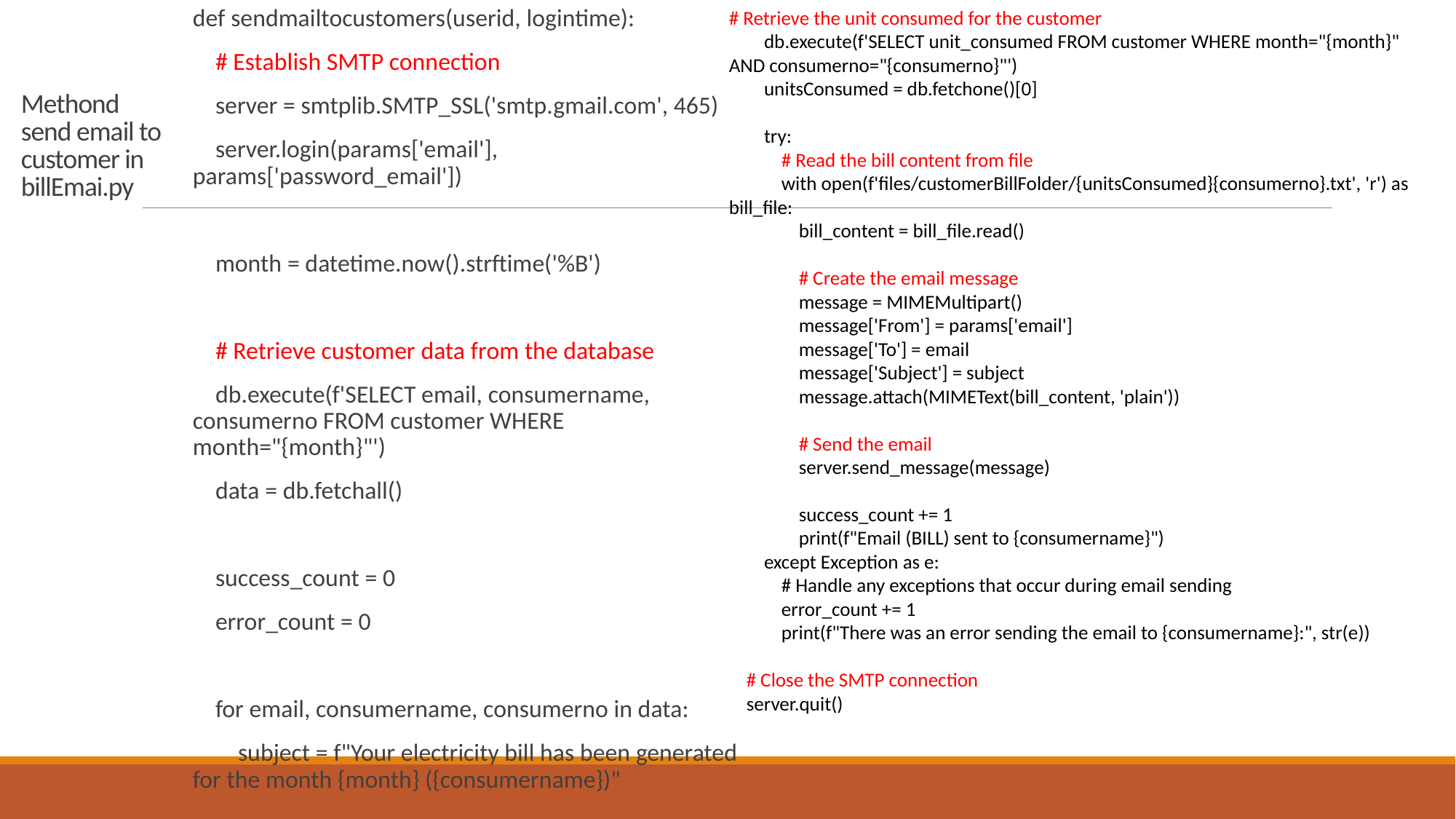

def sendmailtocustomers(userid, logintime):
    # Establish SMTP connection
    server = smtplib.SMTP_SSL('smtp.gmail.com', 465)
    server.login(params['email'], params['password_email'])

    month = datetime.now().strftime('%B')

    # Retrieve customer data from the database
    db.execute(f'SELECT email, consumername, consumerno FROM customer WHERE month="{month}"')
    data = db.fetchall()

    success_count = 0
    error_count = 0

    for email, consumername, consumerno in data:
        subject = f"Your electricity bill has been generated for the month {month} ({consumername})"

# Retrieve the unit consumed for the customer
        db.execute(f'SELECT unit_consumed FROM customer WHERE month="{month}" AND consumerno="{consumerno}"')
        unitsConsumed = db.fetchone()[0]

        try:
            # Read the bill content from file
            with open(f'files/customerBillFolder/{unitsConsumed}{consumerno}.txt', 'r') as bill_file:
                bill_content = bill_file.read()

                # Create the email message
                message = MIMEMultipart()
                message['From'] = params['email']
                message['To'] = email
                message['Subject'] = subject
                message.attach(MIMEText(bill_content, 'plain'))

                # Send the email
                server.send_message(message)

                success_count += 1
                print(f"Email (BILL) sent to {consumername}")
        except Exception as e:
            # Handle any exceptions that occur during email sending
            error_count += 1
            print(f"There was an error sending the email to {consumername}:", str(e))

    # Close the SMTP connection
    server.quit()
# Methond send email to customer in billEmai.py